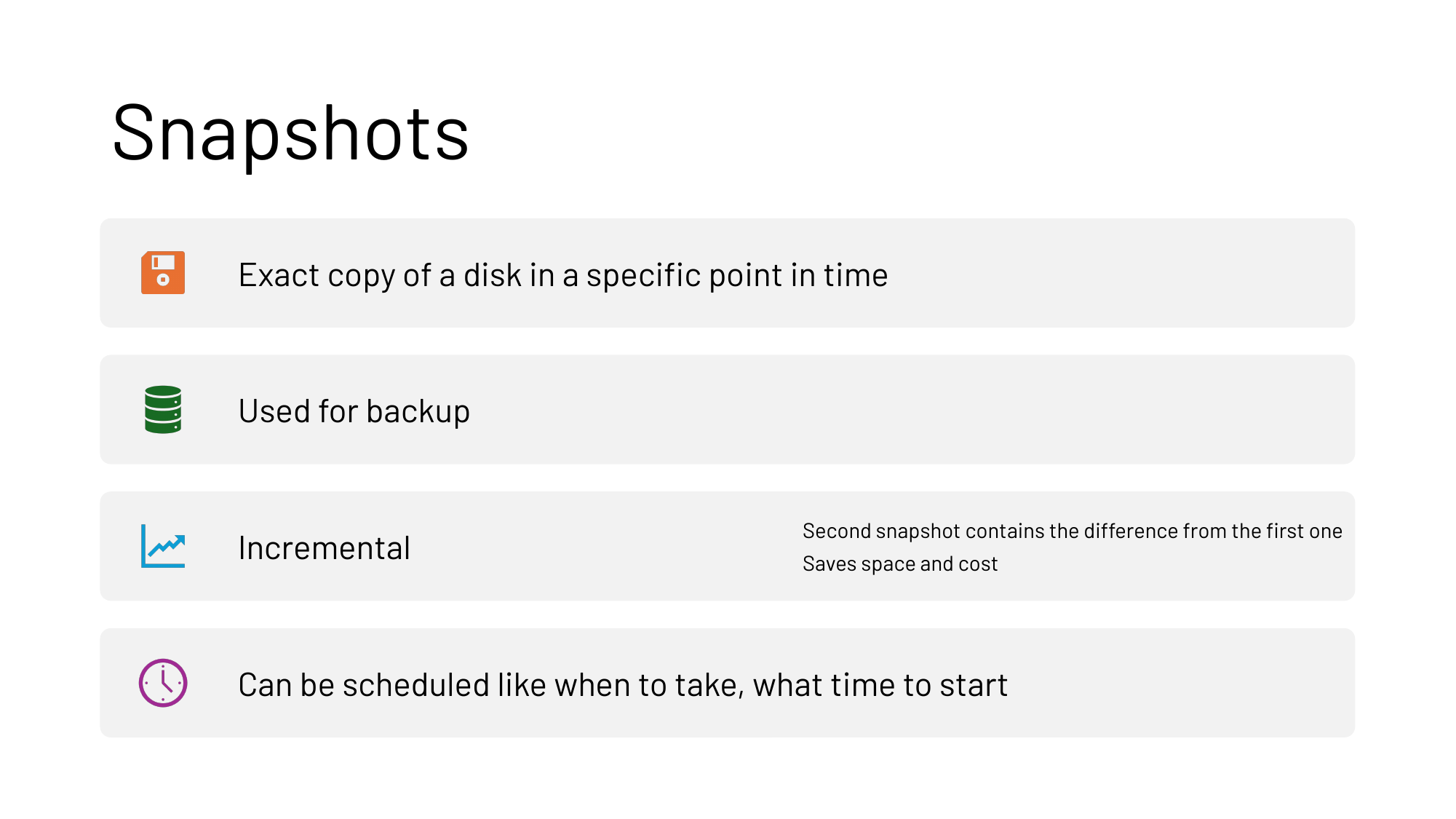

# Snapshots
Exact copy of a disk in a specific point in time
Used for backup
Incremental
Second snapshot contains the difference from the first one
Saves space and cost
Can be scheduled like when to take, what time to start